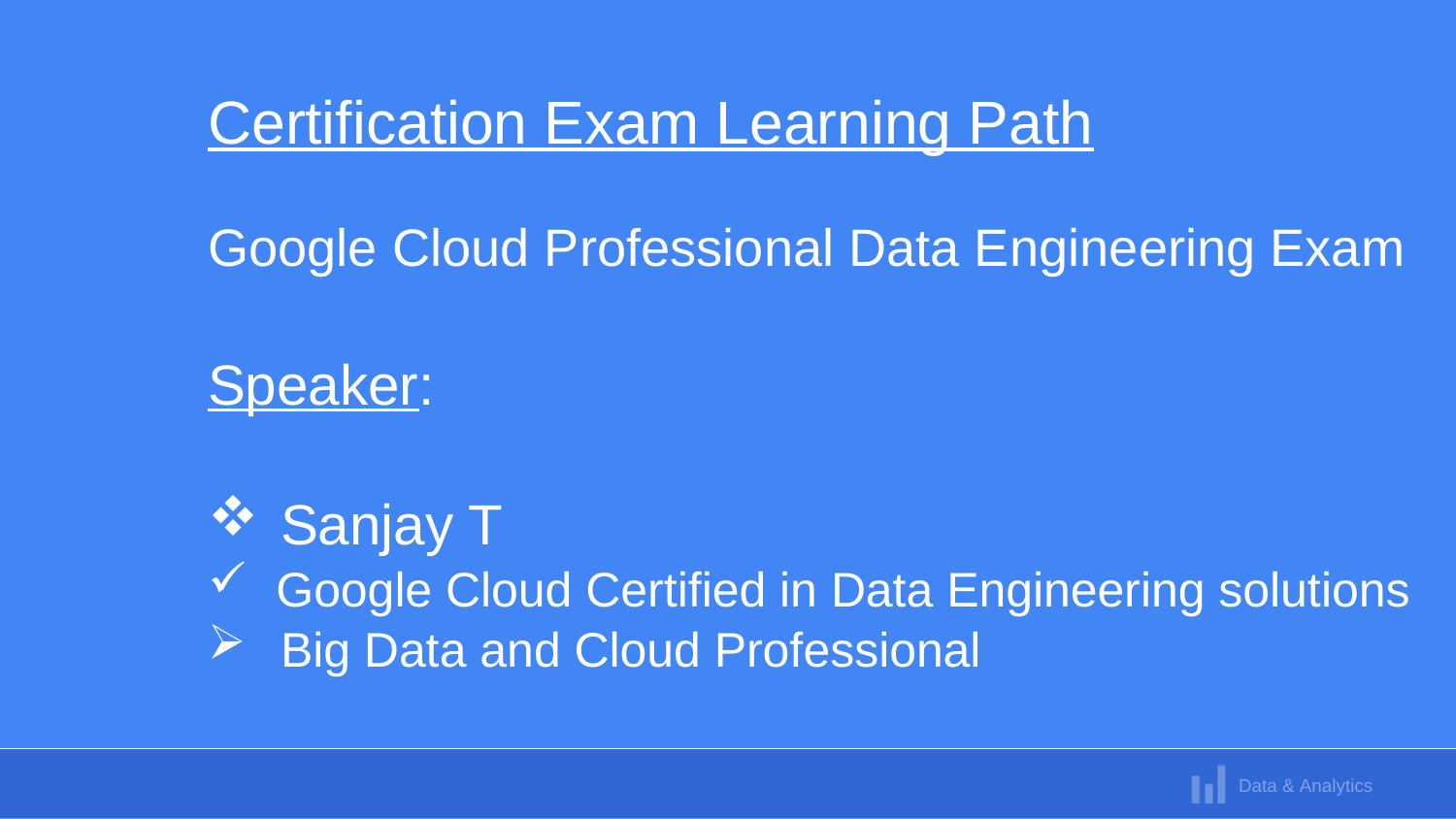

# Certification Exam Learning Path
Google Cloud Professional Data Engineering Exam

Speaker:

Sanjay T
 Google Cloud Certified in Data Engineering solutions
Big Data and Cloud Professional

Data & Analytics